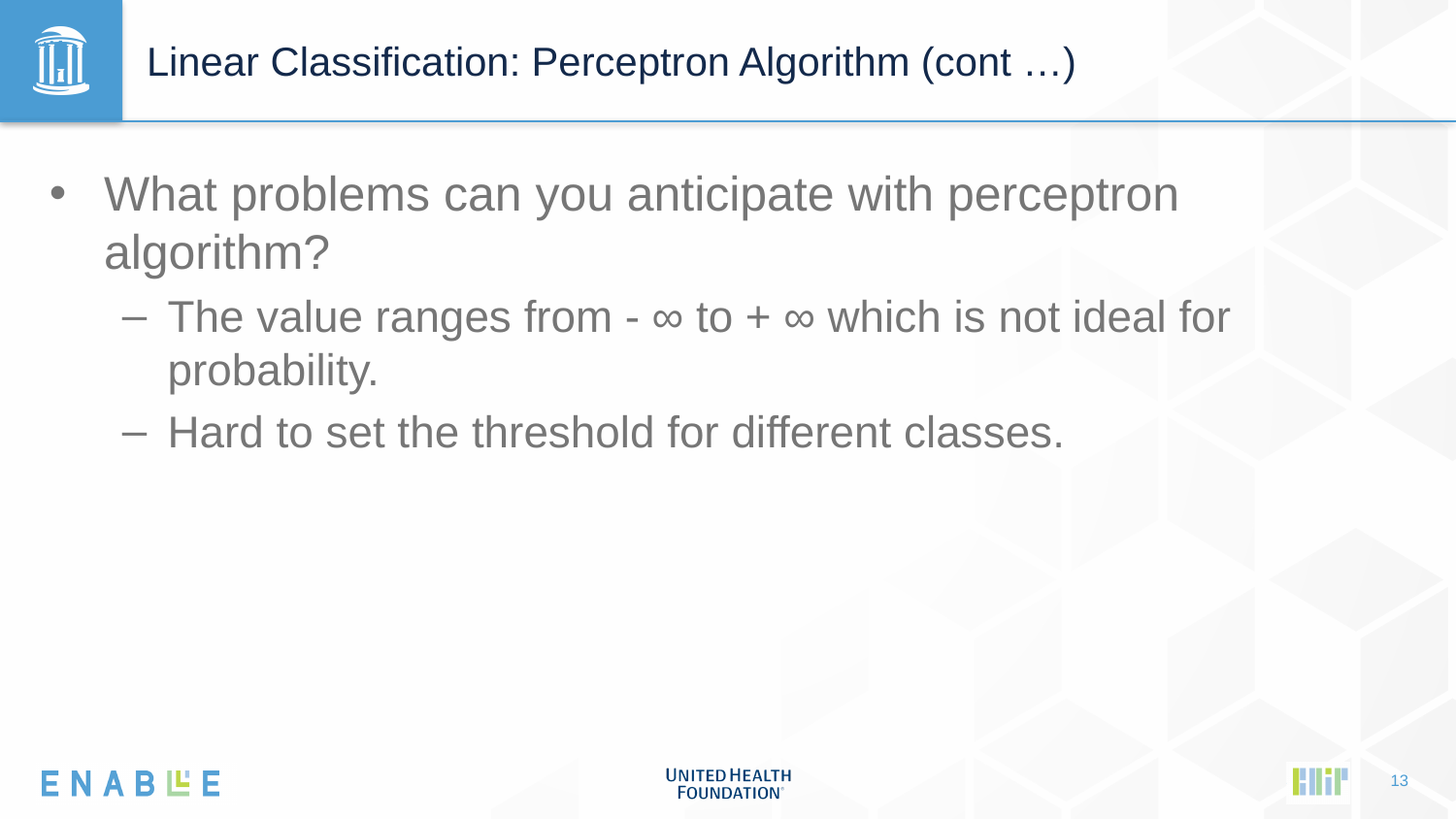

# Linear Classification: Perceptron Algorithm (cont …)
What problems can you anticipate with perceptron algorithm?
The value ranges from - ∞ to + ∞ which is not ideal for probability.
Hard to set the threshold for different classes.

13